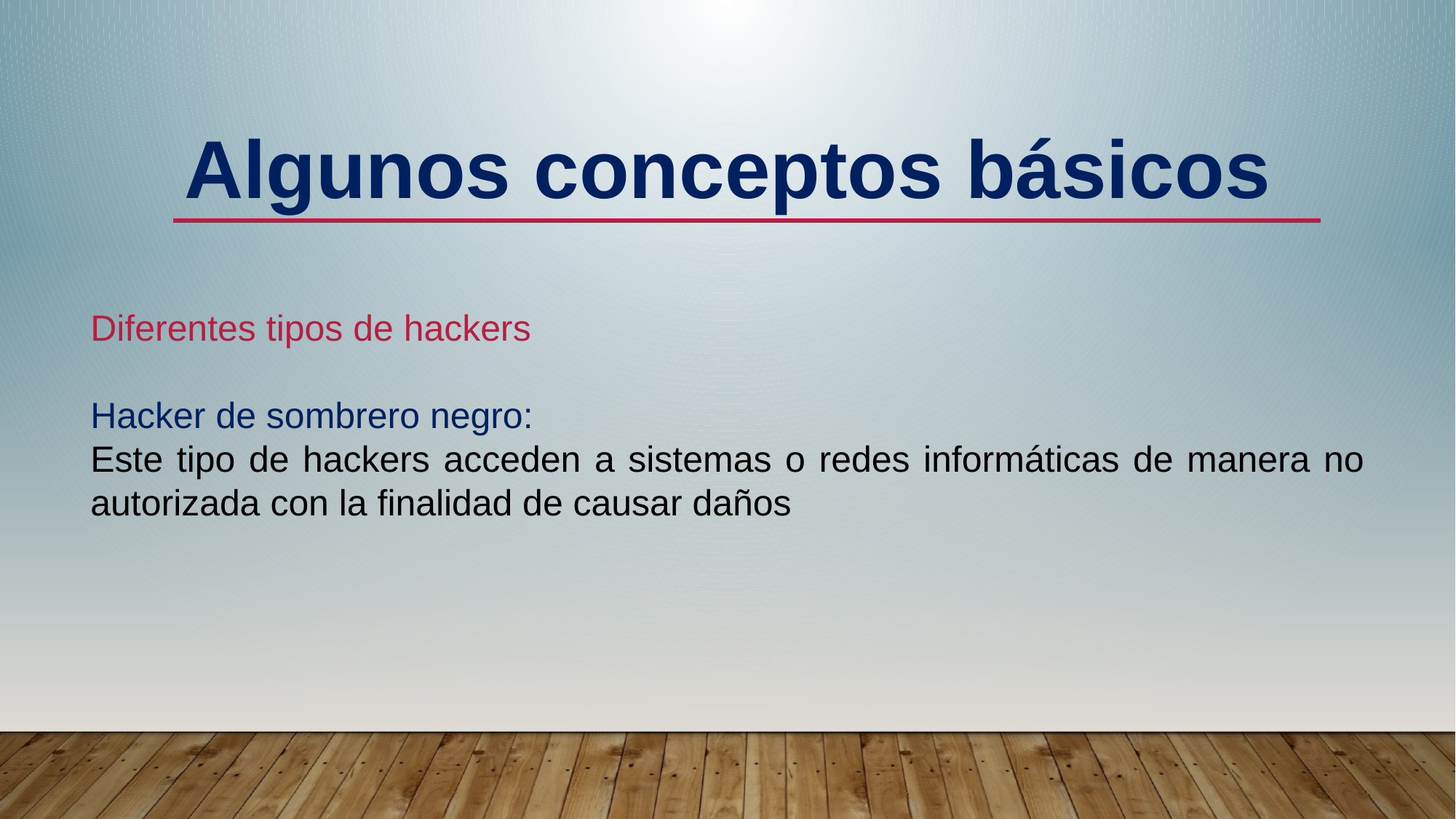

Algunos conceptos básicos
Diferentes tipos de hackers

Hacker de sombrero negro:
Este tipo de hackers acceden a sistemas o redes informáticas de manera no autorizada con la finalidad de causar daños